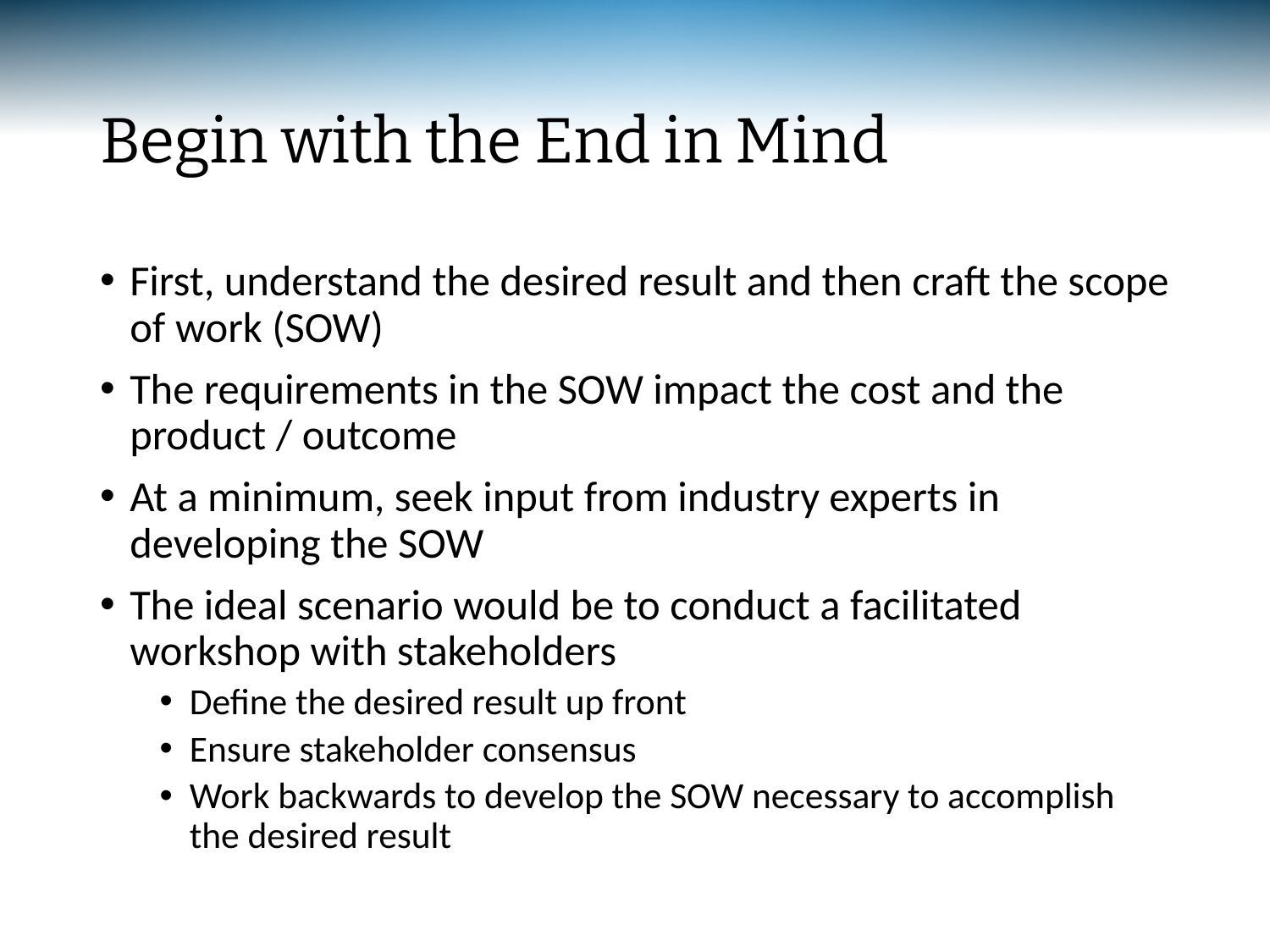

# Begin with the End in Mind
First, understand the desired result and then craft the scope of work (SOW)
The requirements in the SOW impact the cost and the product / outcome
At a minimum, seek input from industry experts in developing the SOW
The ideal scenario would be to conduct a facilitated workshop with stakeholders
Define the desired result up front
Ensure stakeholder consensus
Work backwards to develop the SOW necessary to accomplish the desired result